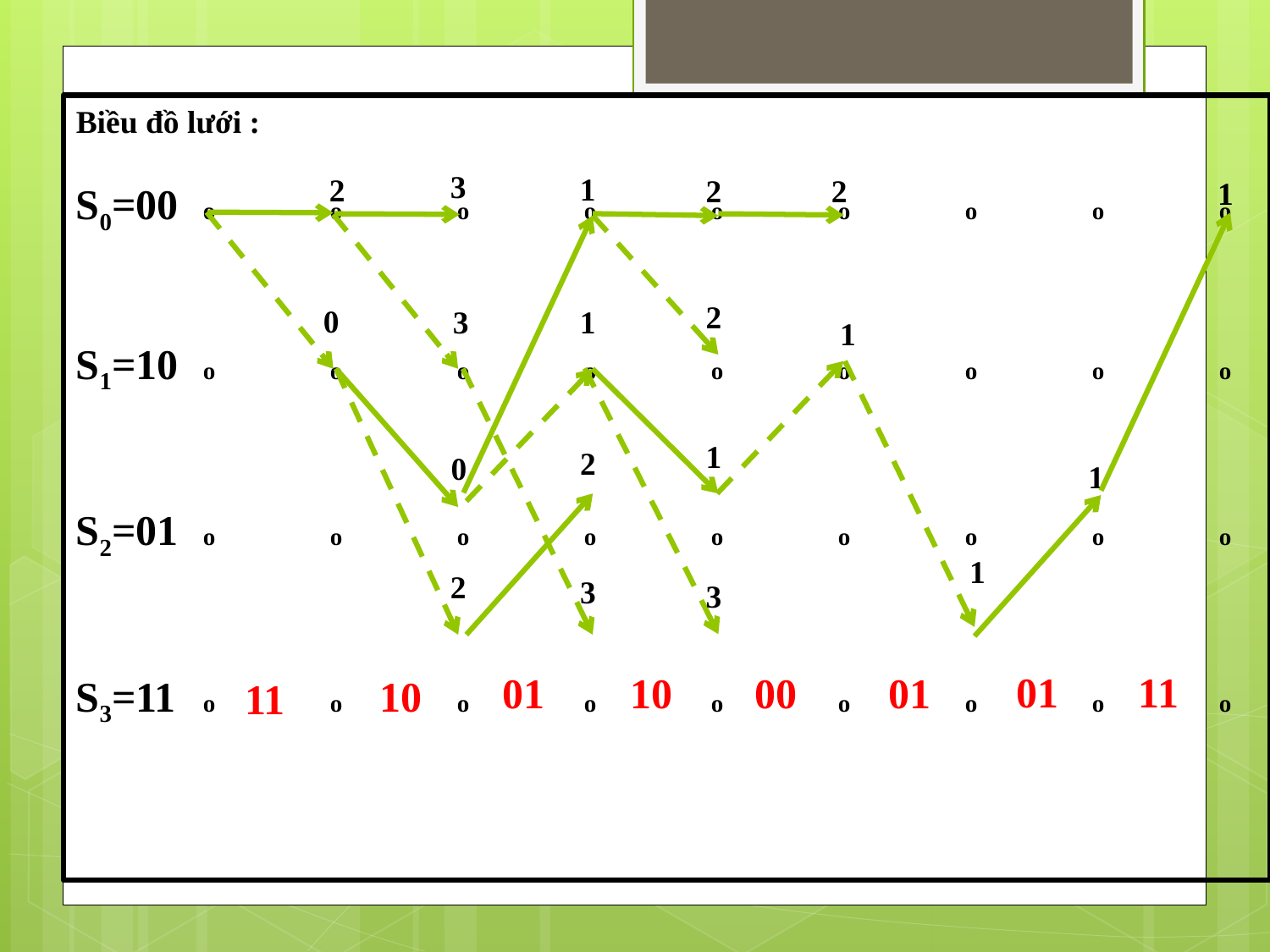

Biều đồ lưới :

S0=00 	o	o	o	o	o	o	o	o	o

S1=10 	o	o	o	o	o	o	o	o	o

S2=01 	o	o	o	o	o	o	o	o	o

S3=11	o	o	o	o	o	o	o	o	o

3
1
2
2
2
1
2
0
3
1
1
1
2
0
1
1
2
3
3
11
01
01
00
01
10
10
11